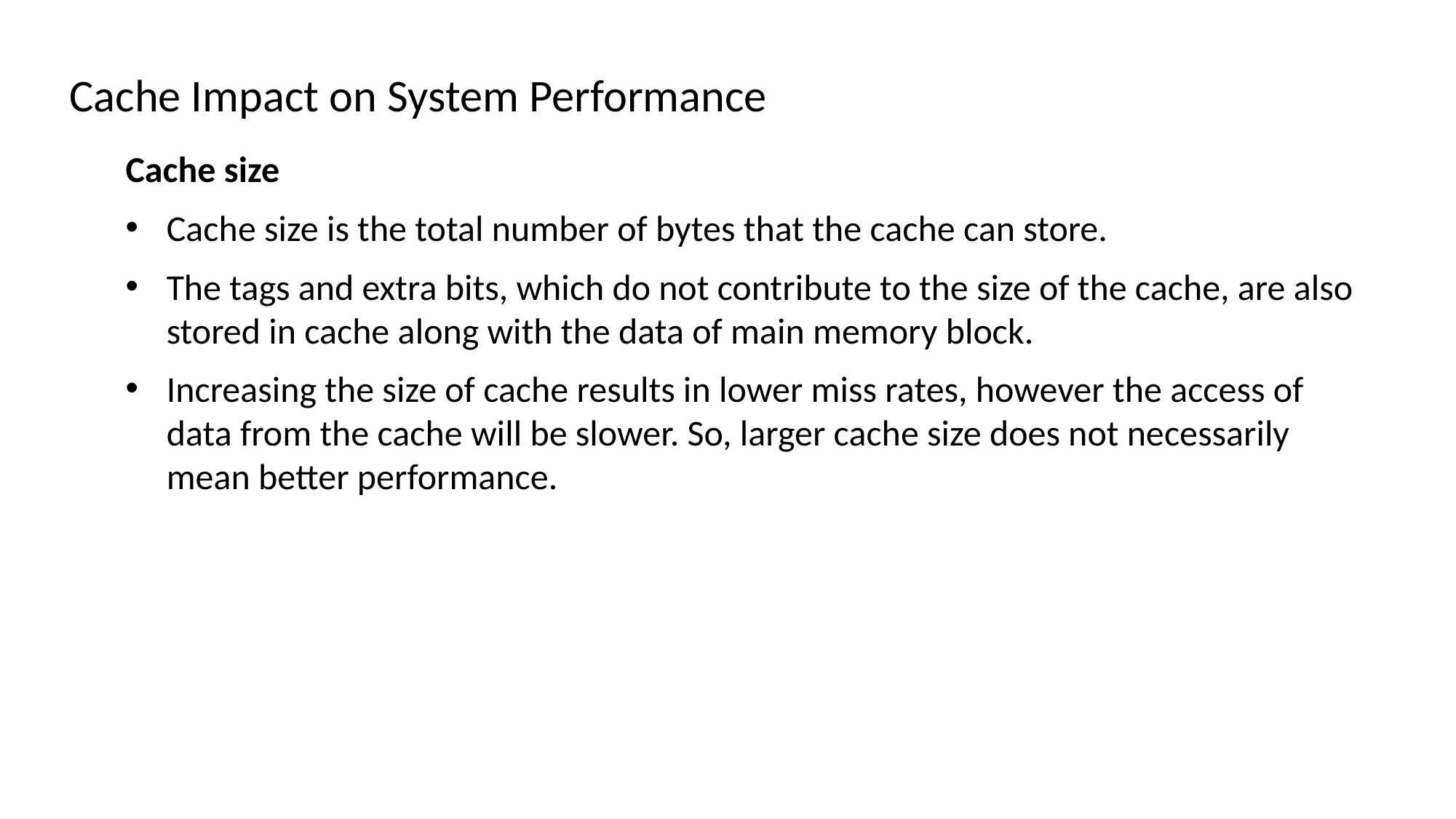

# Cache Impact on System Performance
Cache size
Cache size is the total number of bytes that the cache can store.
The tags and extra bits, which do not contribute to the size of the cache, are also stored in cache along with the data of main memory block.
Increasing the size of cache results in lower miss rates, however the access of data from the cache will be slower. So, larger cache size does not necessarily mean better performance.